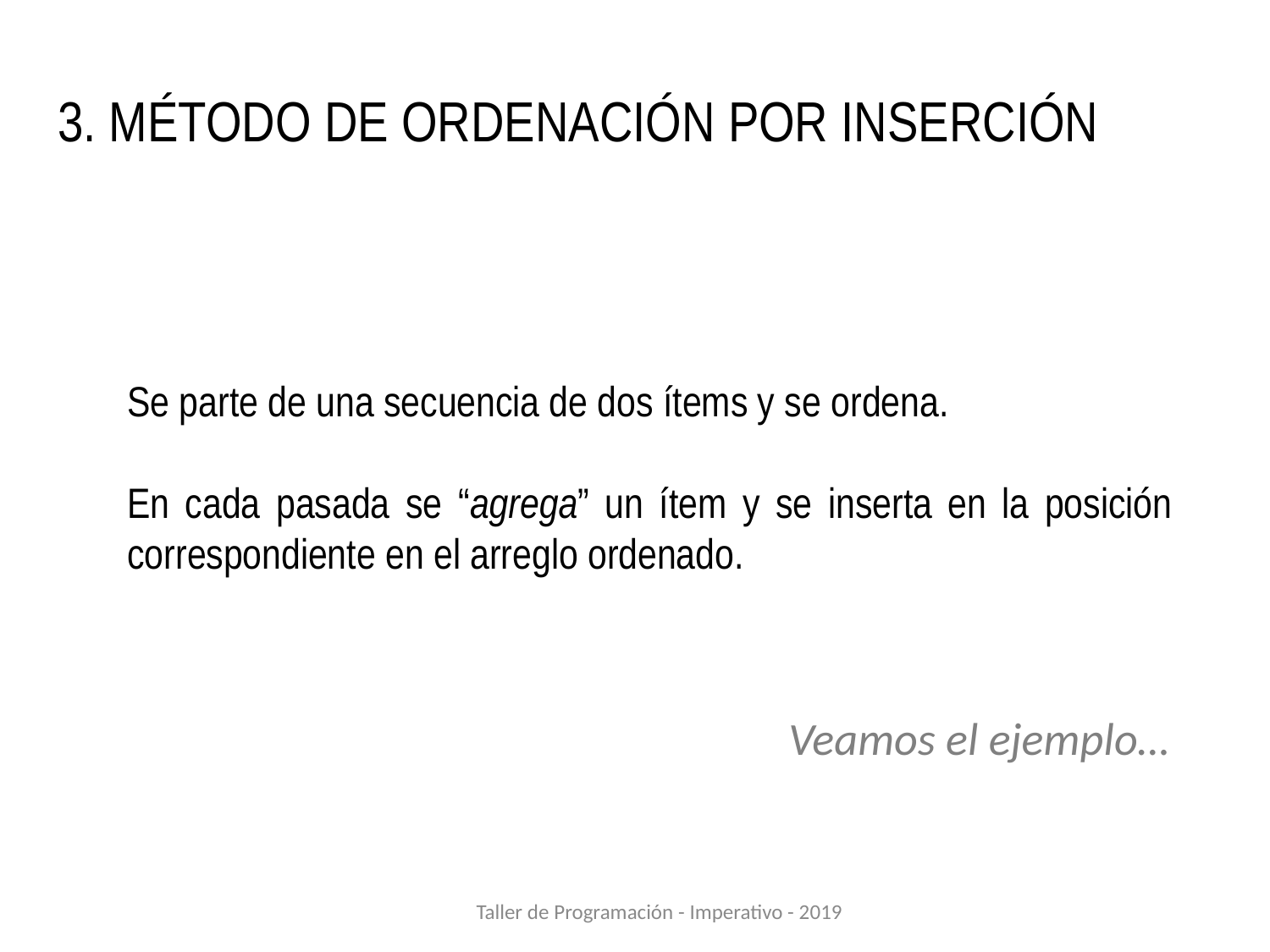

# 3. MÉTODO DE ORDENACIÓN POR INSERCIÓN

Veamos el ejemplo…

Se parte de una secuencia de dos ítems y se ordena.

En cada pasada se “agrega” un ítem y se inserta en la posición correspondiente en el arreglo ordenado.

Taller de Programación - Imperativo - 2019